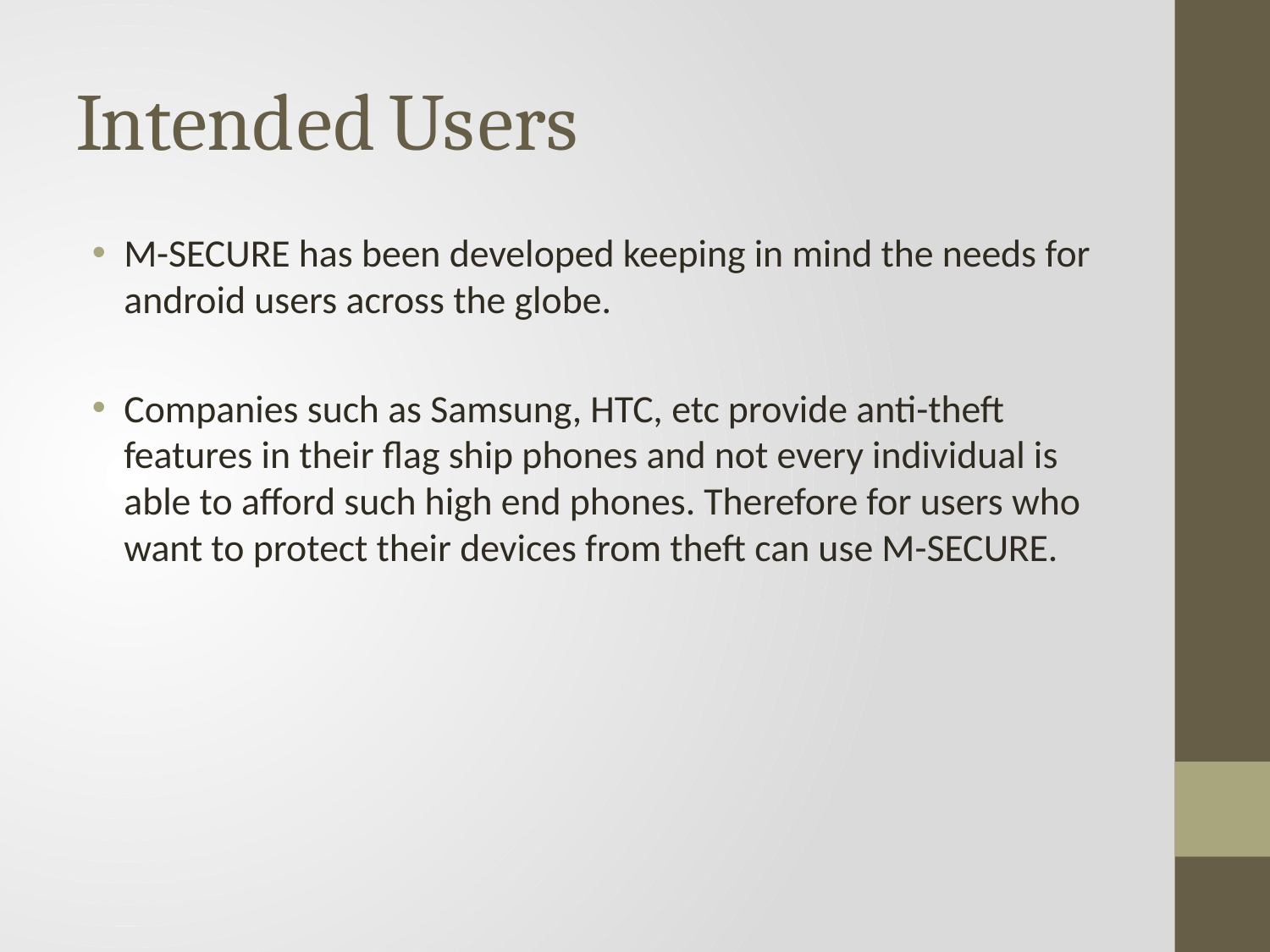

# Intended Users
M-SECURE has been developed keeping in mind the needs for android users across the globe.

Companies such as Samsung, HTC, etc provide anti-theft features in their flag ship phones and not every individual is able to afford such high end phones. Therefore for users who want to protect their devices from theft can use M-SECURE.